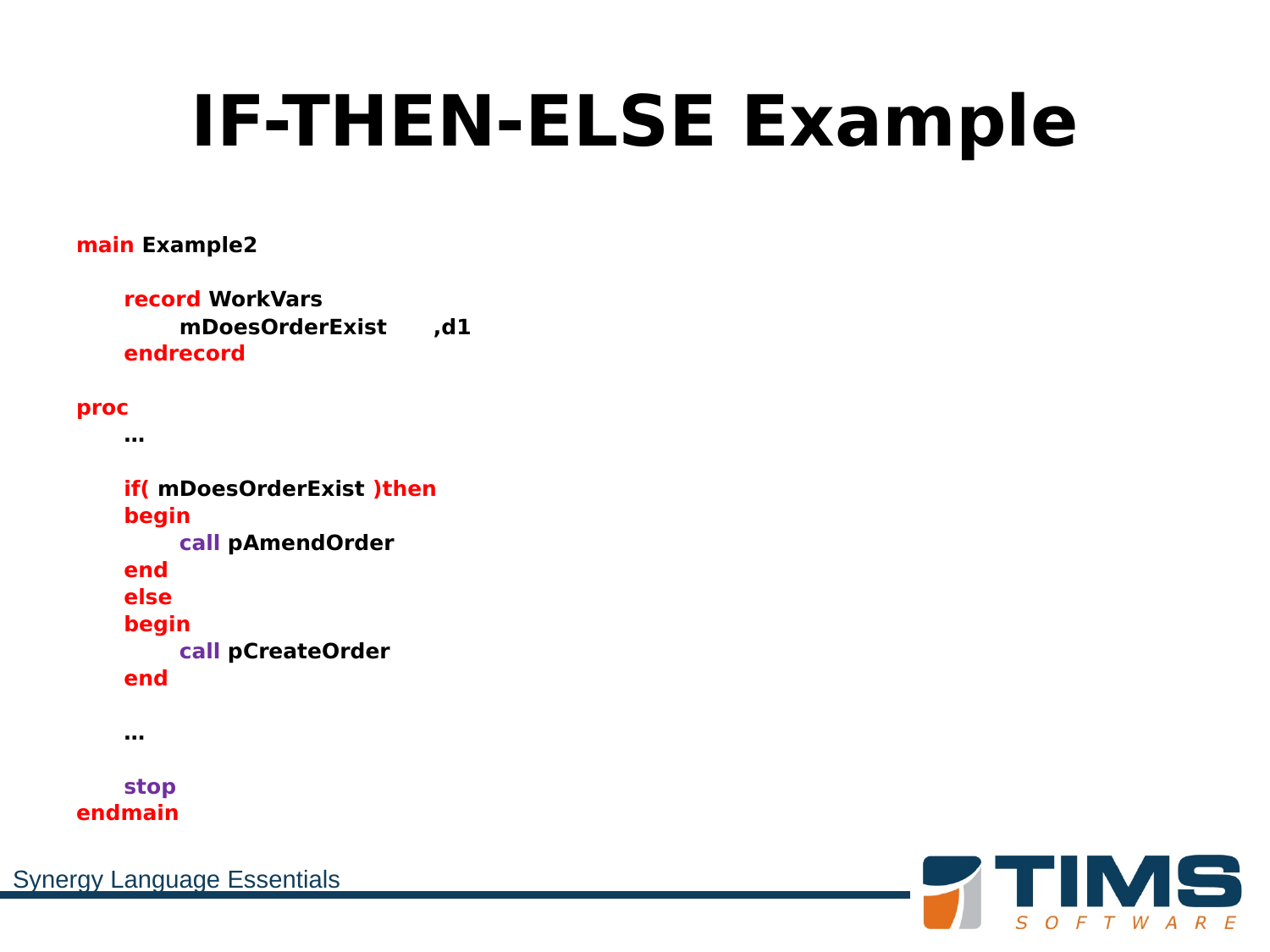

# IF-THEN-ELSE Example
main Example2

	record WorkVars
	mDoesOrderExist	,d1
	endrecord

proc
	…

	if( mDoesOrderExist )then
	begin
	call pAmendOrder
	end
	else
	begin
	call pCreateOrder
	end

	…

	stop
endmain
Synergy Language Essentials